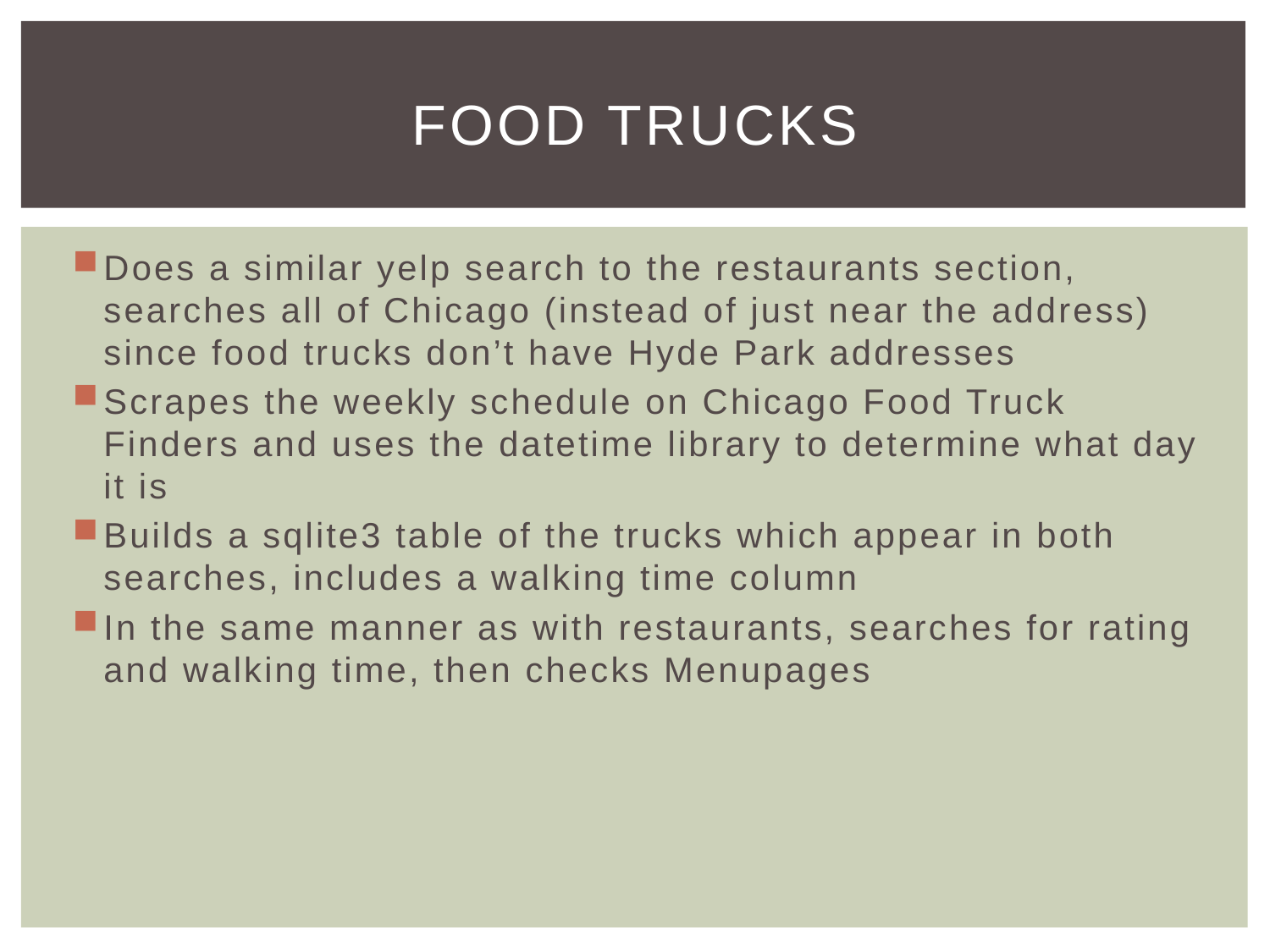

# Food Trucks
Does a similar yelp search to the restaurants section, searches all of Chicago (instead of just near the address) since food trucks don’t have Hyde Park addresses
Scrapes the weekly schedule on Chicago Food Truck Finders and uses the datetime library to determine what day it is
Builds a sqlite3 table of the trucks which appear in both searches, includes a walking time column
In the same manner as with restaurants, searches for rating and walking time, then checks Menupages